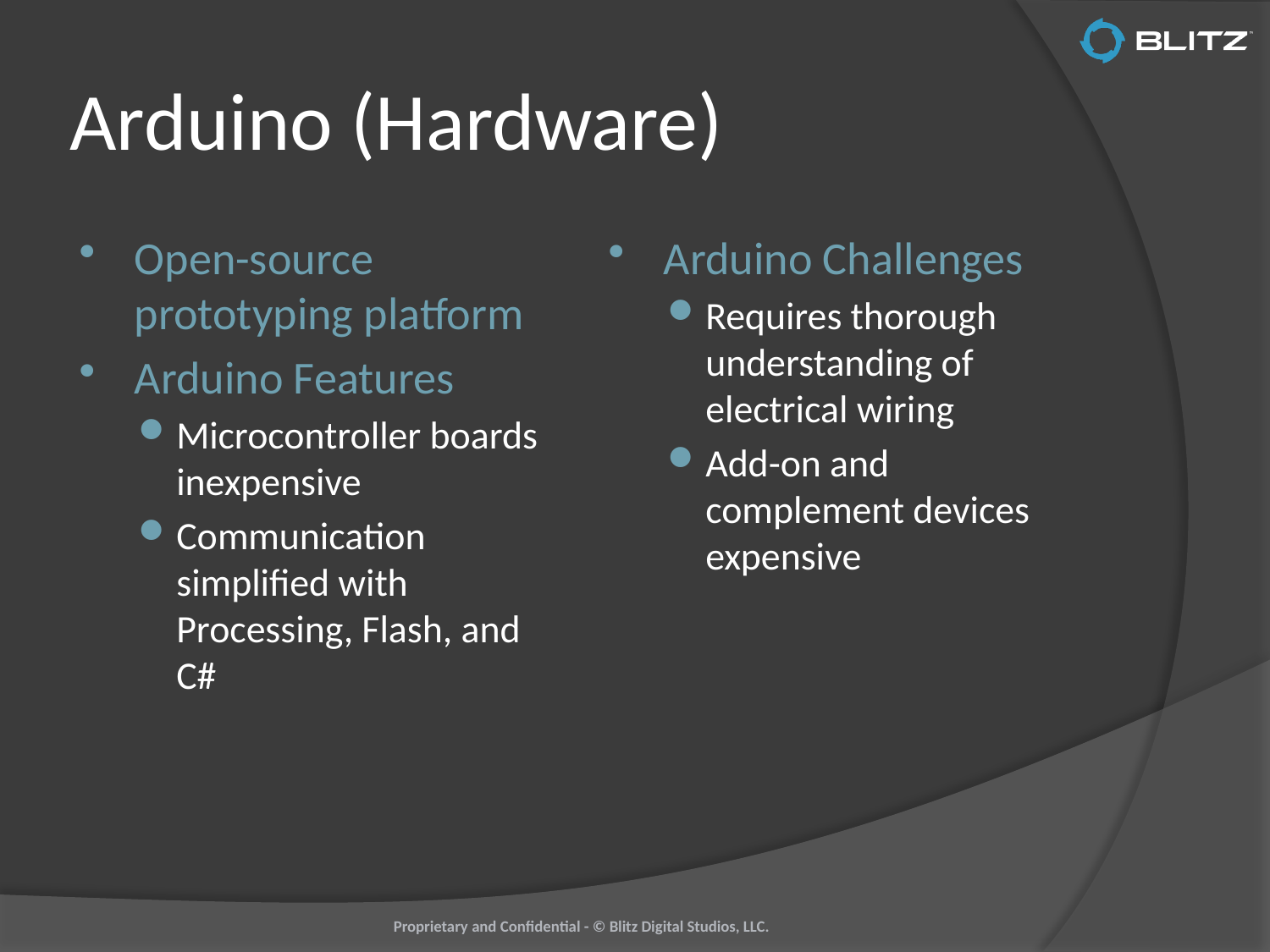

# Arduino (Hardware)
Open-source prototyping platform
Arduino Features
Microcontroller boards inexpensive
Communication simplified with Processing, Flash, and C#
Arduino Challenges
Requires thorough understanding of electrical wiring
Add-on and complement devices expensive